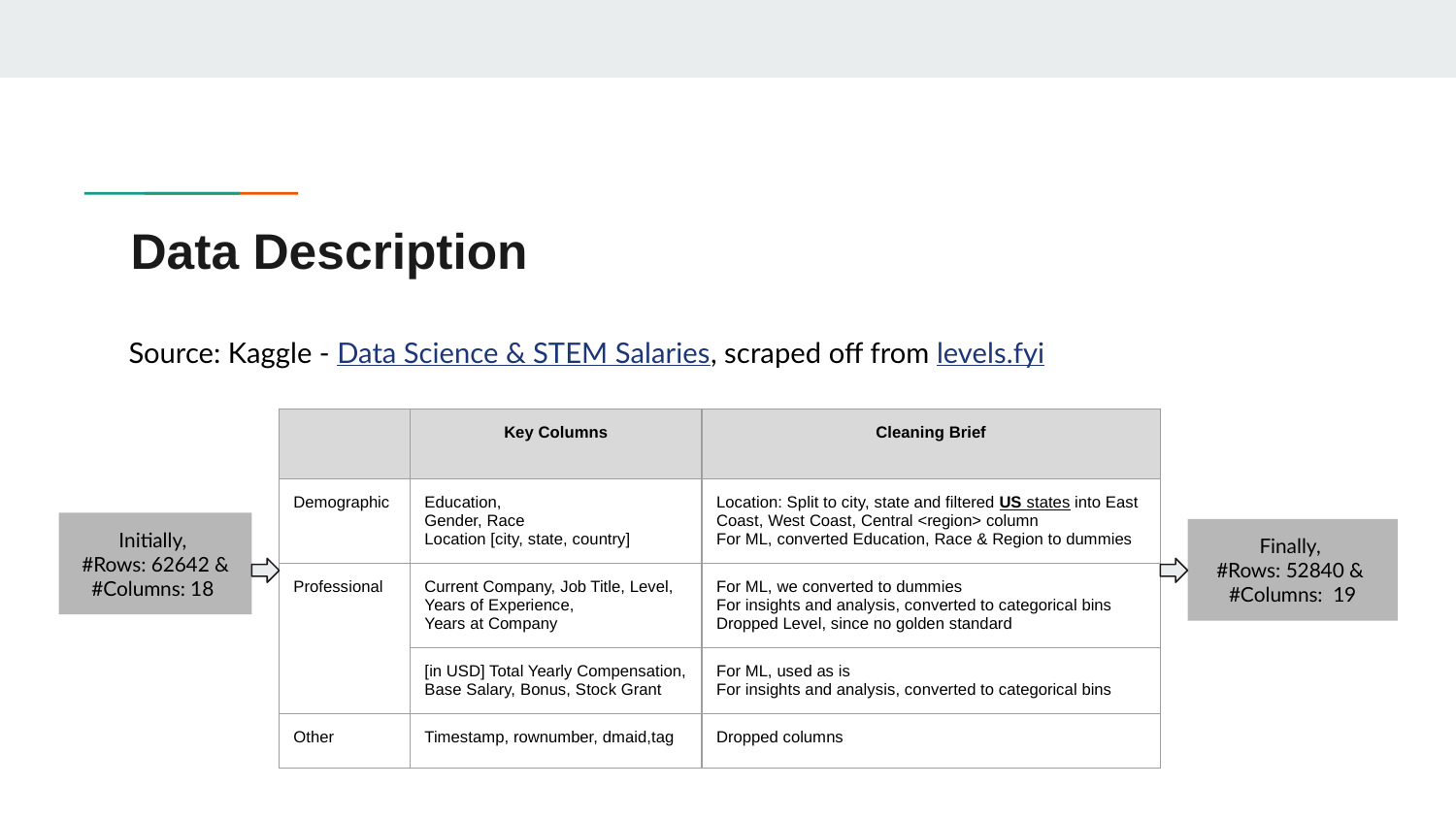

# Data Description
Source: Kaggle - Data Science & STEM Salaries, scraped off from levels.fyi
|  | Key Columns | Cleaning Brief |
| --- | --- | --- |
| Demographic | Education, Gender, Race Location [city, state, country] | Location: Split to city, state and filtered US states into East Coast, West Coast, Central <region> column For ML, converted Education, Race & Region to dummies |
| Professional | Current Company, Job Title, Level, Years of Experience, Years at Company | For ML, we converted to dummies For insights and analysis, converted to categorical bins Dropped Level, since no golden standard |
|  | [in USD] Total Yearly Compensation, Base Salary, Bonus, Stock Grant | For ML, used as is For insights and analysis, converted to categorical bins |
| Other | Timestamp, rownumber, dmaid,tag | Dropped columns |
Initially,
#Rows: 62642 & #Columns: 18
Finally,
#Rows: 52840 &
#Columns:  19